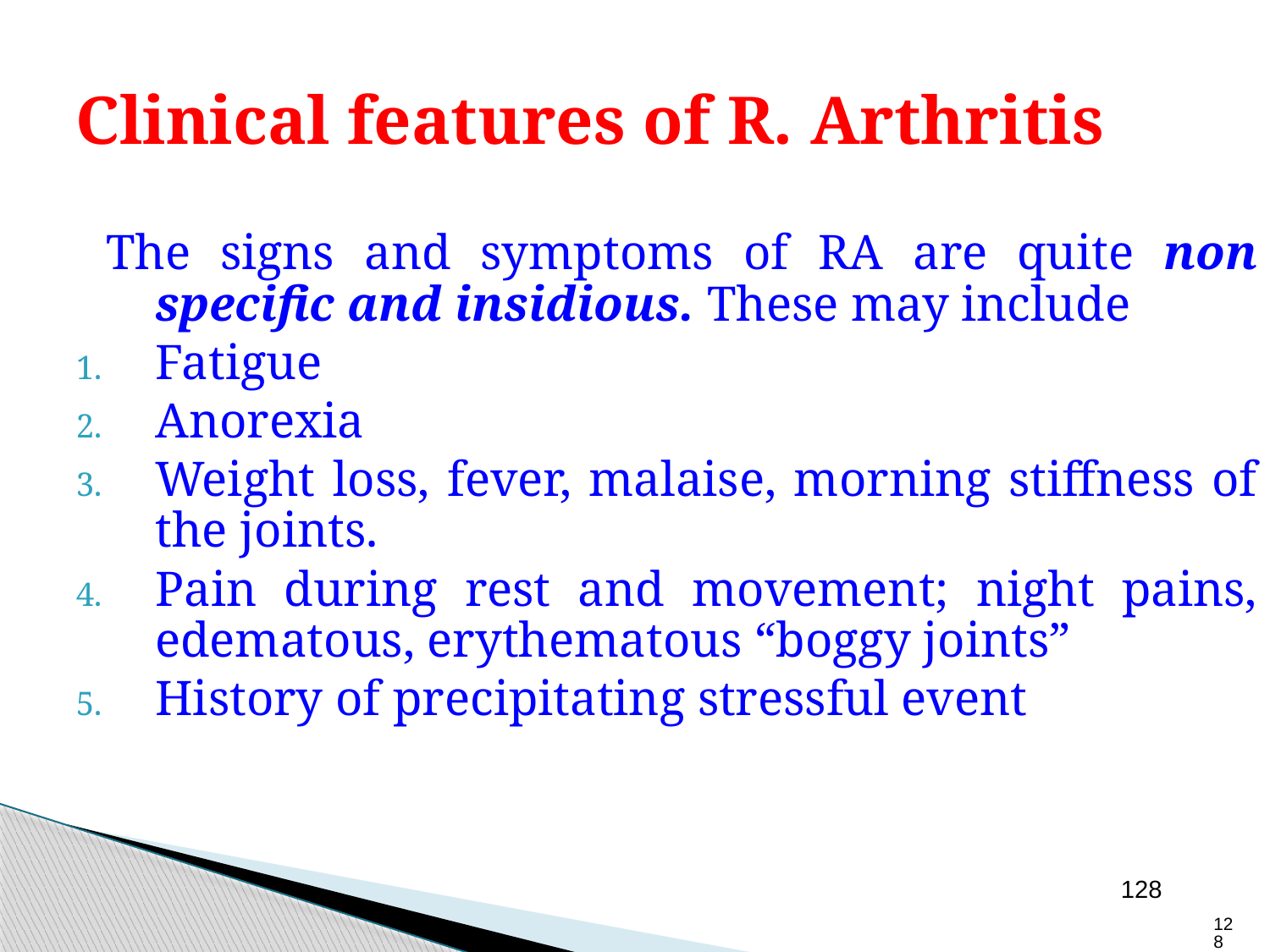

# Clinical features of R. Arthritis
 The signs and symptoms of RA are quite non specific and insidious. These may include
Fatigue
Anorexia
Weight loss, fever, malaise, morning stiffness of the joints.
Pain during rest and movement; night pains, edematous, erythematous “boggy joints”
History of precipitating stressful event
128
128